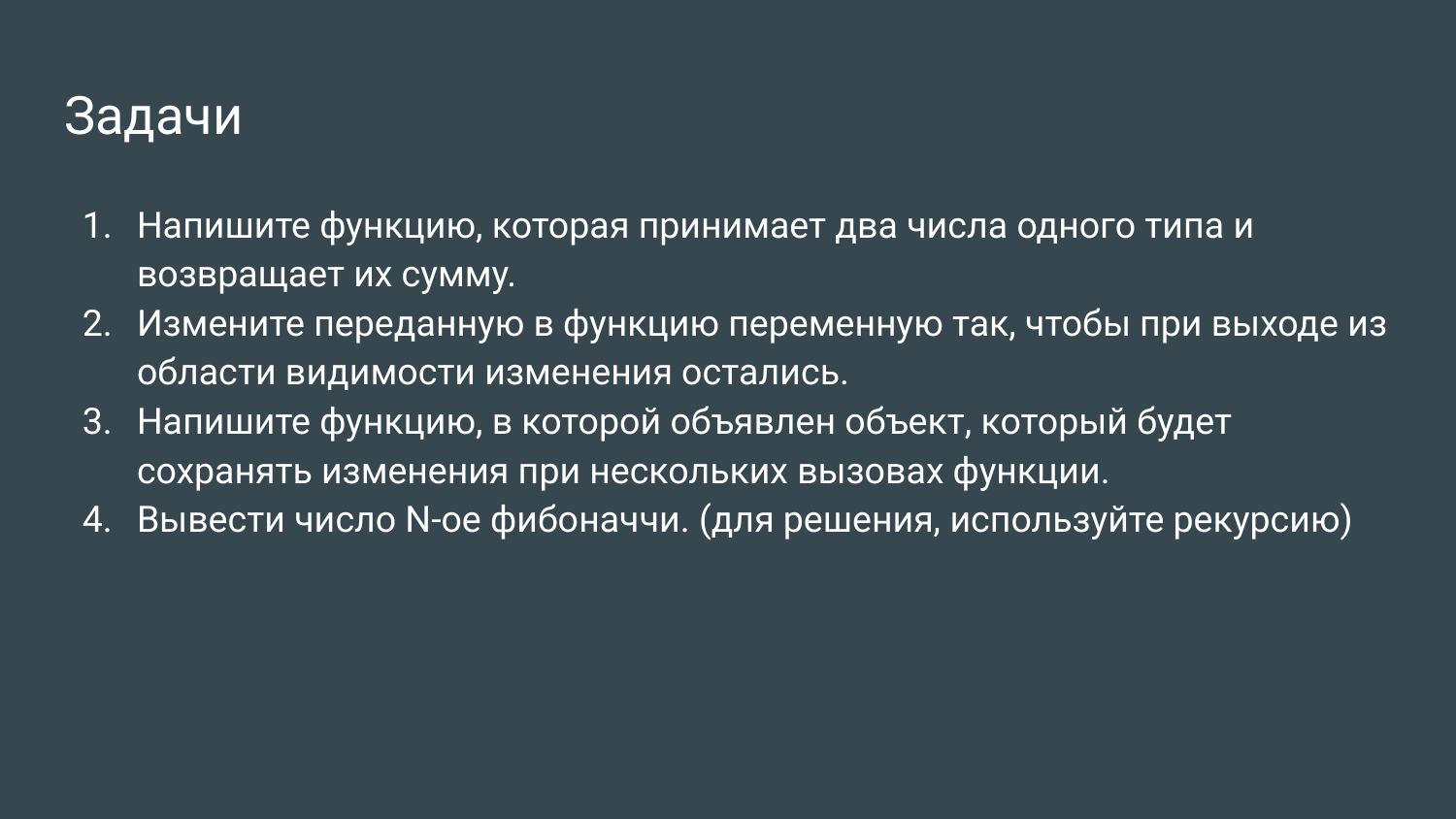

# Задачи
Напишите функцию, которая принимает два числа одного типа и возвращает их сумму.
Измените переданную в функцию переменную так, чтобы при выходе из области видимости изменения остались.
Напишите функцию, в которой объявлен объект, который будет сохранять изменения при нескольких вызовах функции.
Вывести число N-ое фибоначчи. (для решения, используйте рекурсию)